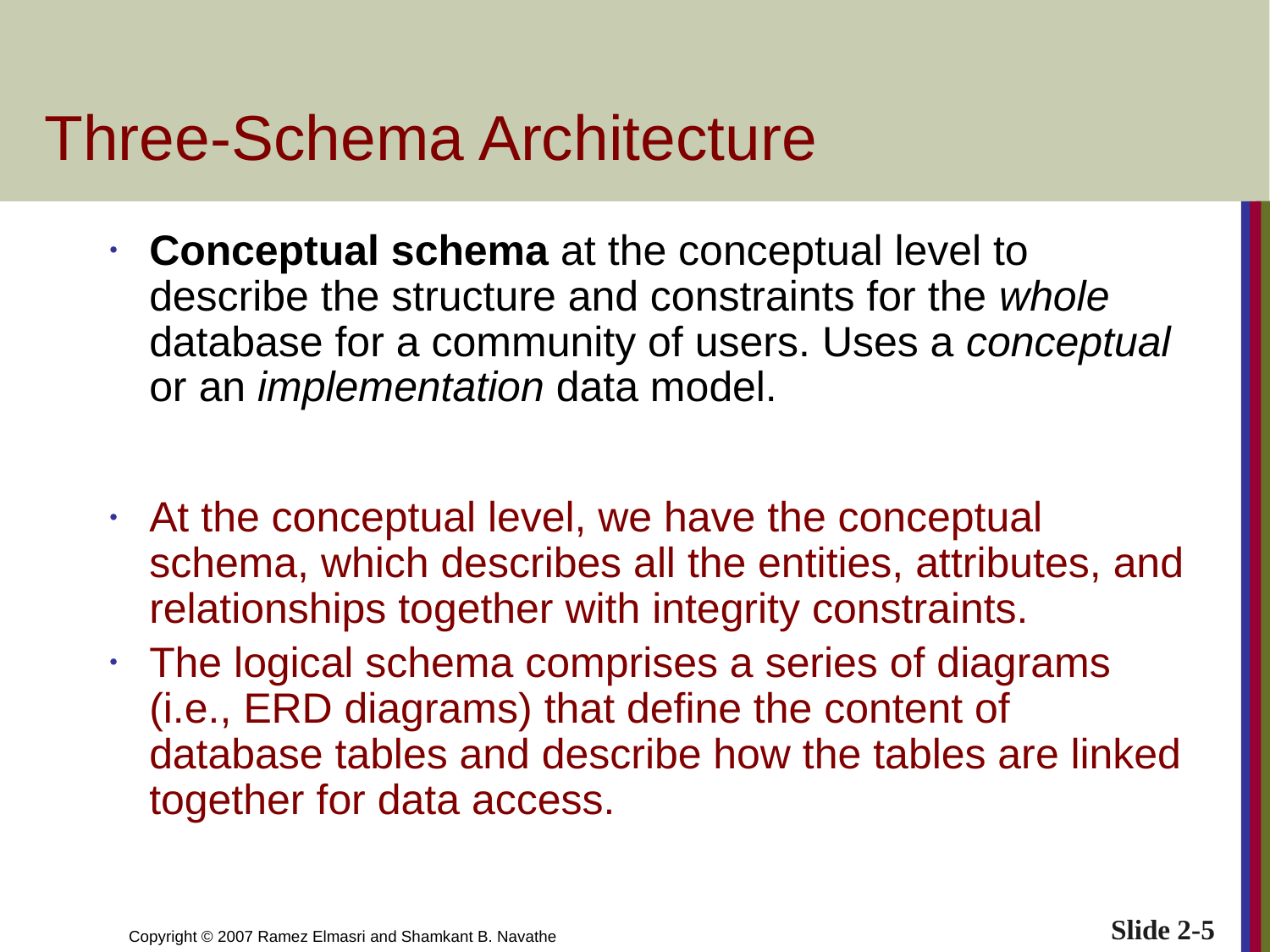

# Three-Schema Architecture
Conceptual schema at the conceptual level to describe the structure and constraints for the whole database for a community of users. Uses a conceptual or an implementation data model.

At the conceptual level, we have the conceptual schema, which describes all the entities, attributes, and relationships together with integrity constraints.
The logical schema comprises a series of diagrams (i.e., ERD diagrams) that define the content of database tables and describe how the tables are linked together for data access.
Slide 2-5